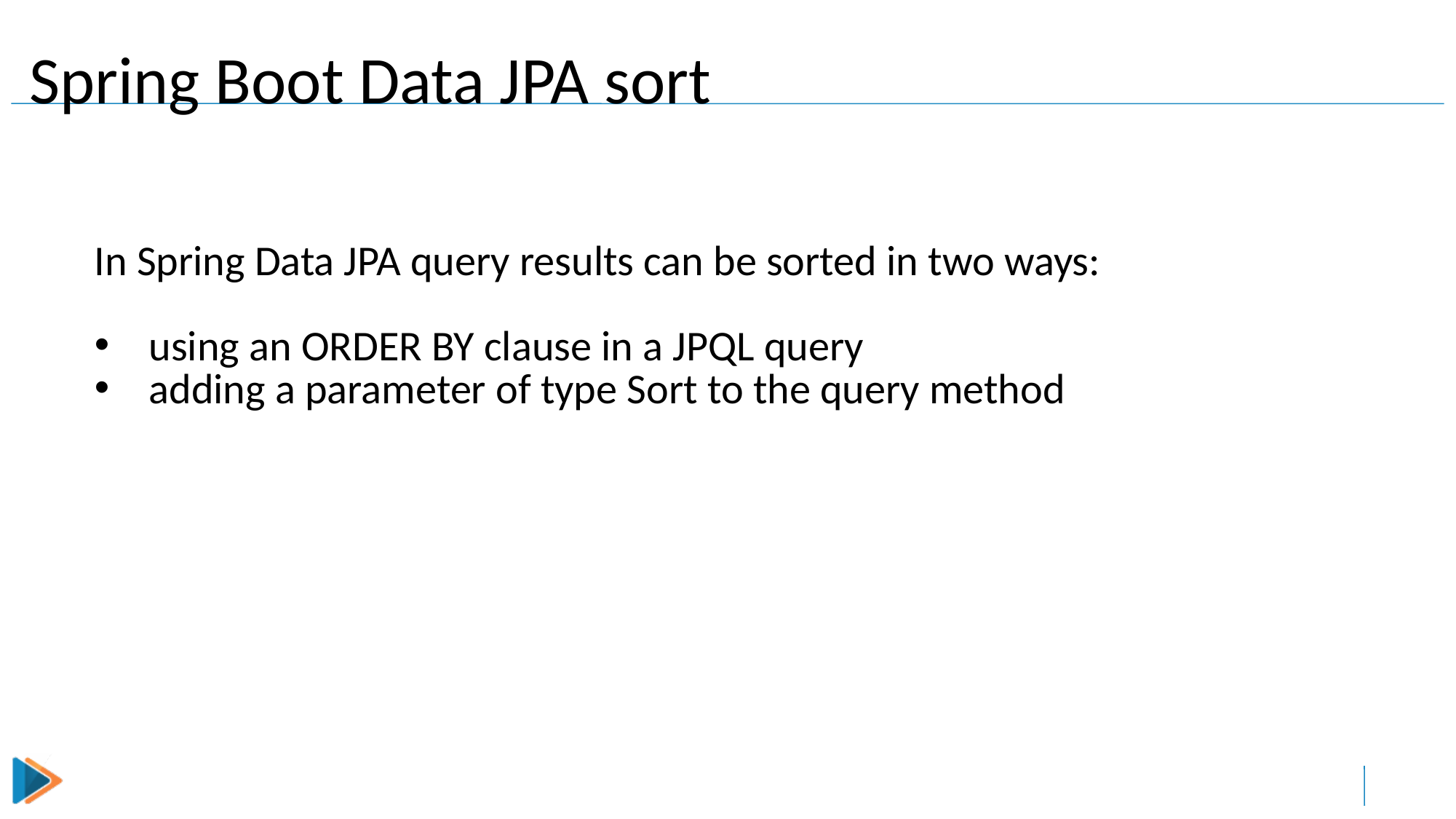

# Spring Boot Data JPA sort
In Spring Data JPA query results can be sorted in two ways:

using an ORDER BY clause in a JPQL query
adding a parameter of type Sort to the query method